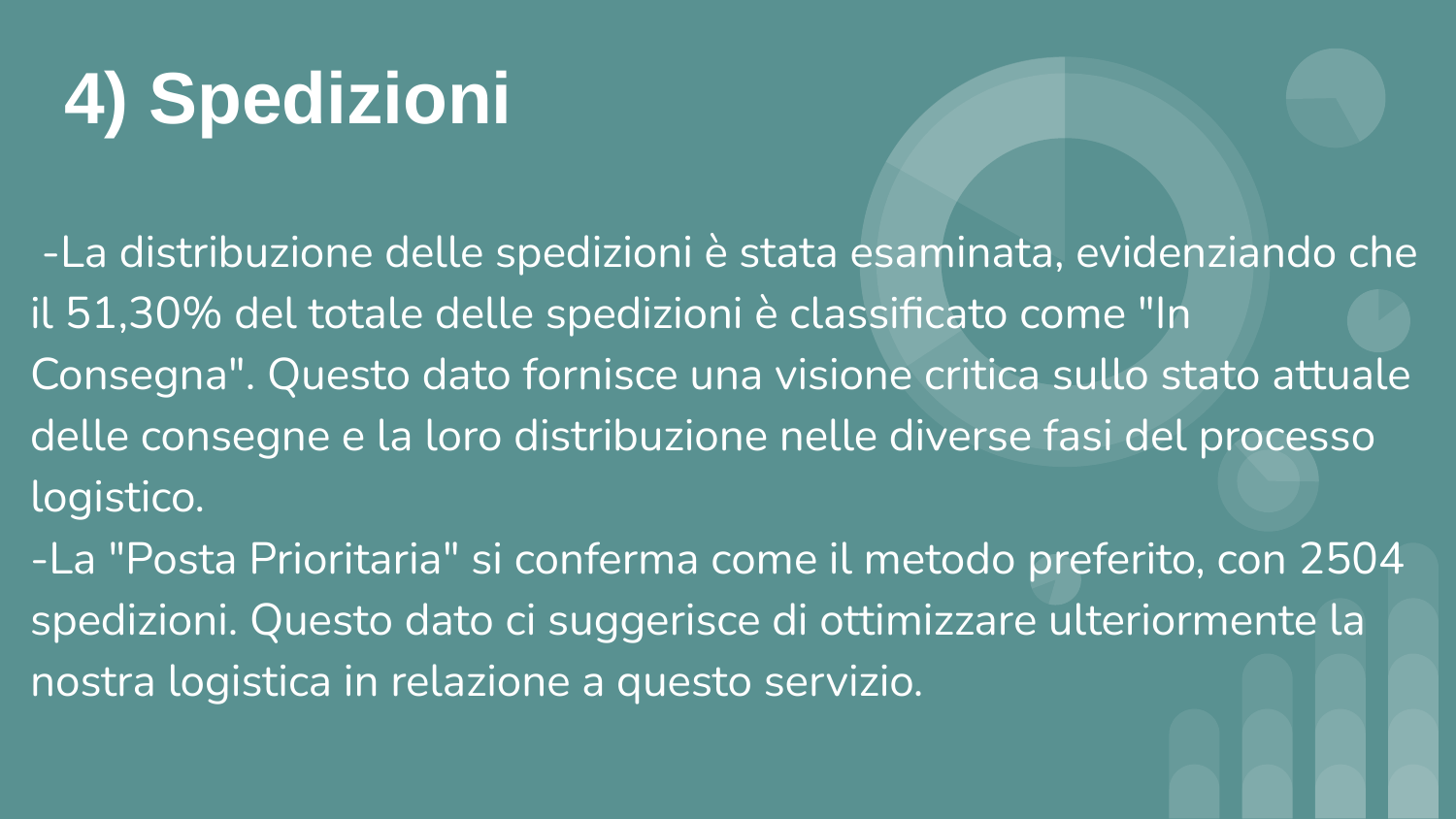

# 4) Spedizioni
 -La distribuzione delle spedizioni è stata esaminata, evidenziando che il 51,30% del totale delle spedizioni è classificato come "In Consegna". Questo dato fornisce una visione critica sullo stato attuale delle consegne e la loro distribuzione nelle diverse fasi del processo logistico.
-La "Posta Prioritaria" si conferma come il metodo preferito, con 2504 spedizioni. Questo dato ci suggerisce di ottimizzare ulteriormente la nostra logistica in relazione a questo servizio.